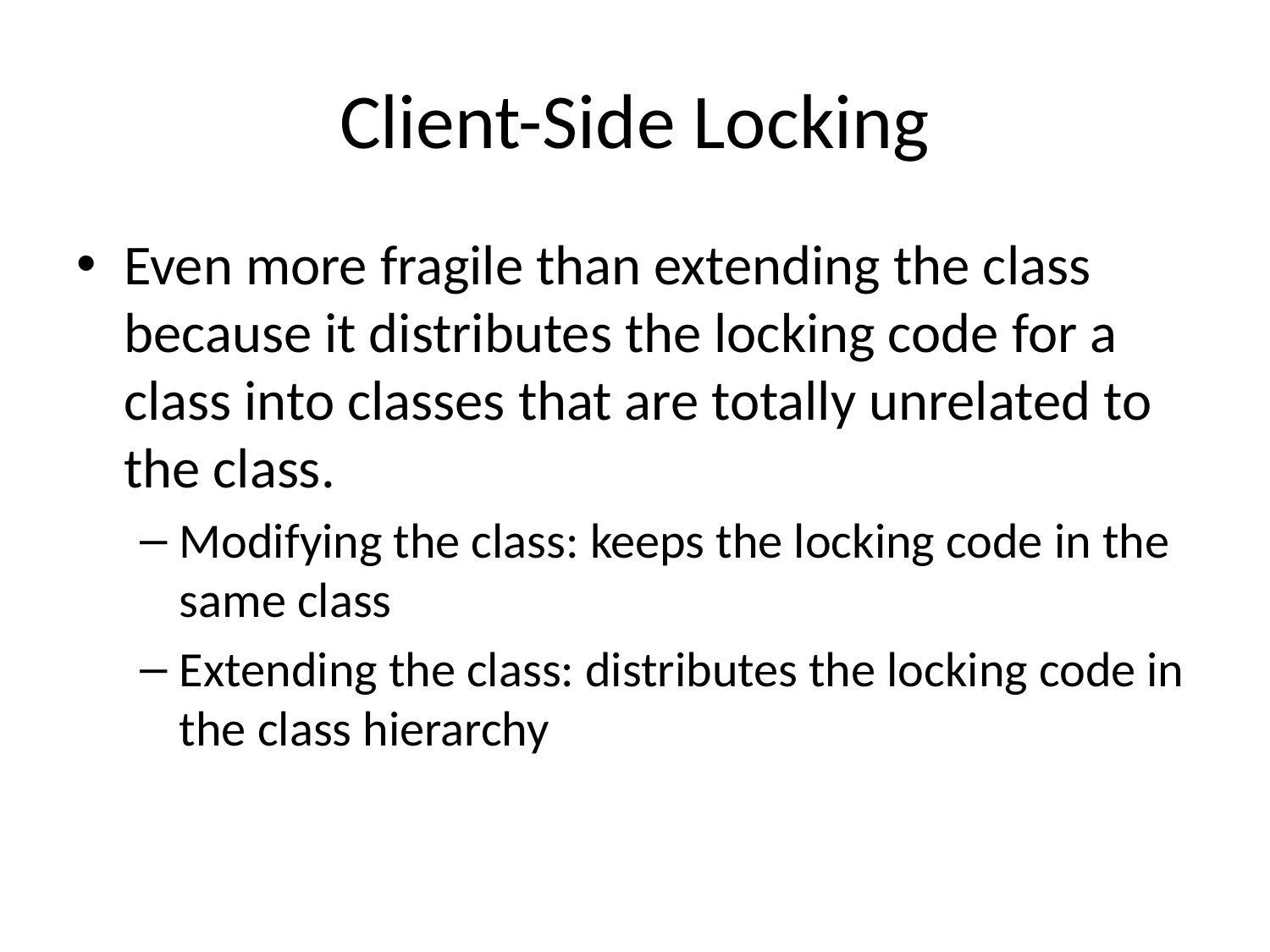

# Client-Side Locking
Even more fragile than extending the class because it distributes the locking code for a class into classes that are totally unrelated to the class.
Modifying the class: keeps the locking code in the same class
Extending the class: distributes the locking code in the class hierarchy